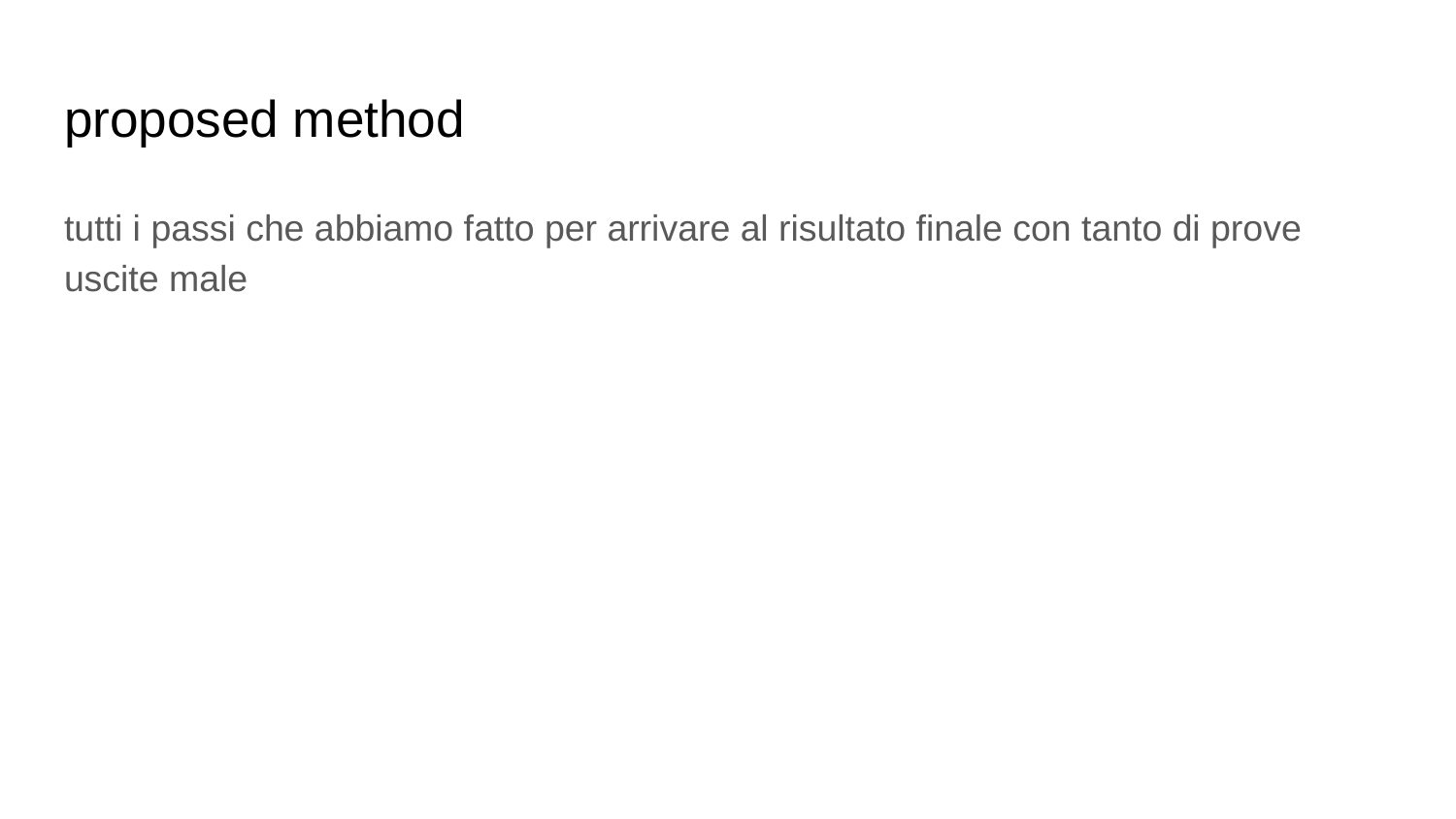

# proposed method
tutti i passi che abbiamo fatto per arrivare al risultato finale con tanto di prove uscite male